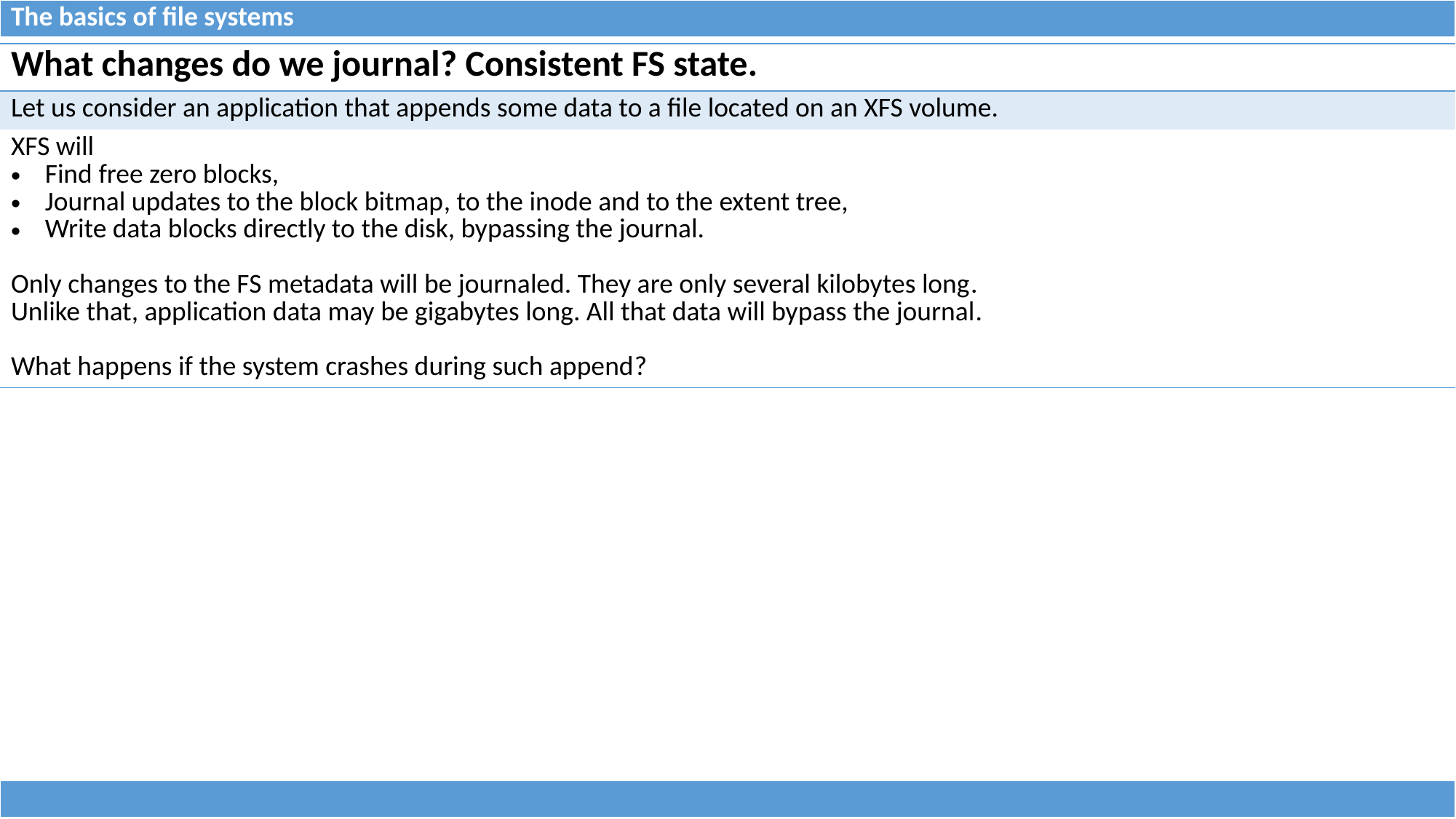

| The basics of file systems |
| --- |
| What changes do we journal? Consistent FS state. |
| --- |
| Let us consider an application that appends some data to a file located on an XFS volume. |
| XFS will Find free zero blocks, Journal updates to the block bitmap, to the inode and to the extent tree, Write data blocks directly to the disk, bypassing the journal. Only changes to the FS metadata will be journaled. They are only several kilobytes long. Unlike that, application data may be gigabytes long. All that data will bypass the journal. What happens if the system crashes during such append? |
|  |
| --- |